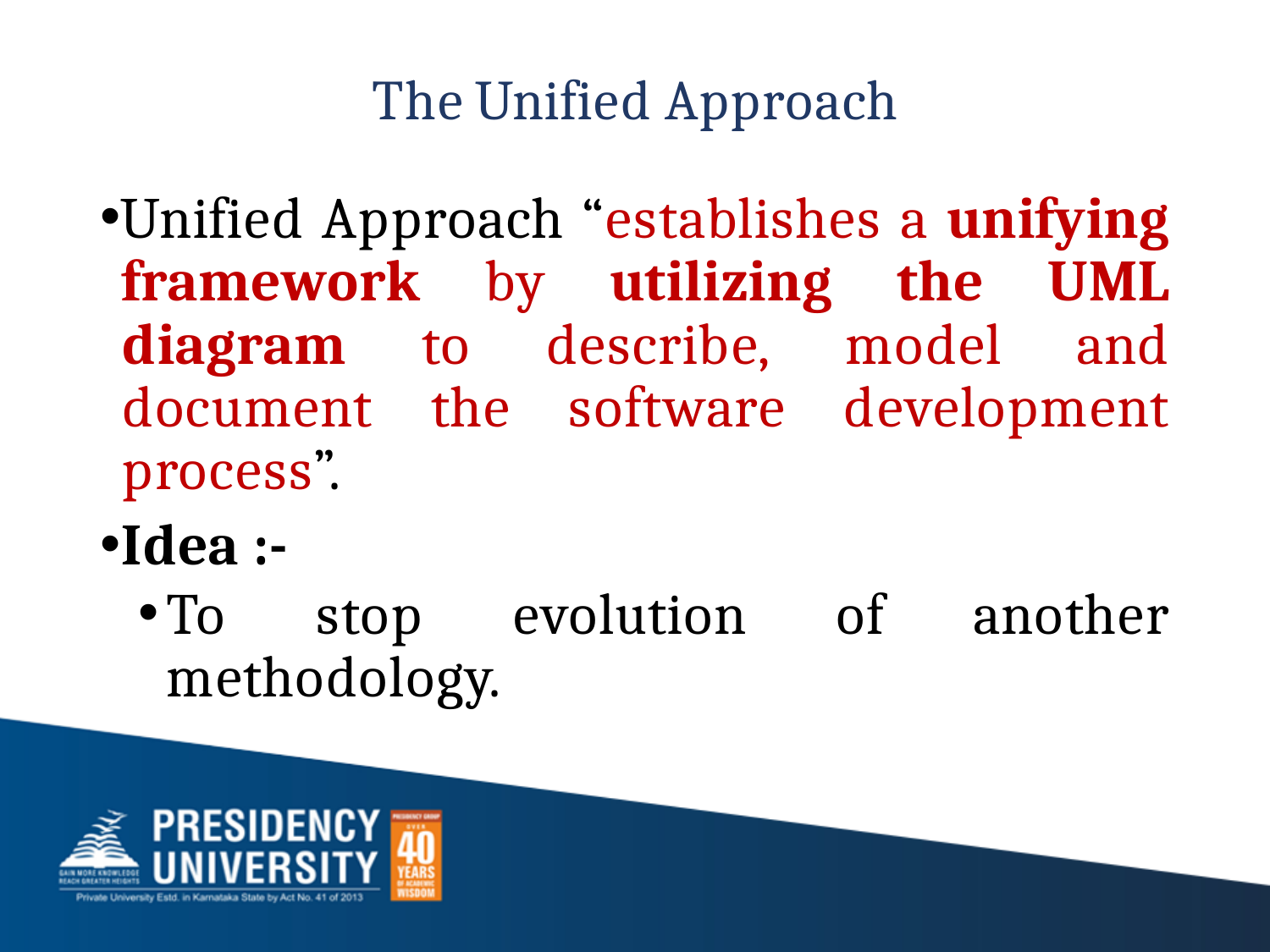

# The Unified Approach
Unified Approach “establishes a unifying framework by utilizing the UML diagram to describe, model and document the software development process”.
Idea :-
To stop evolution of another methodology.